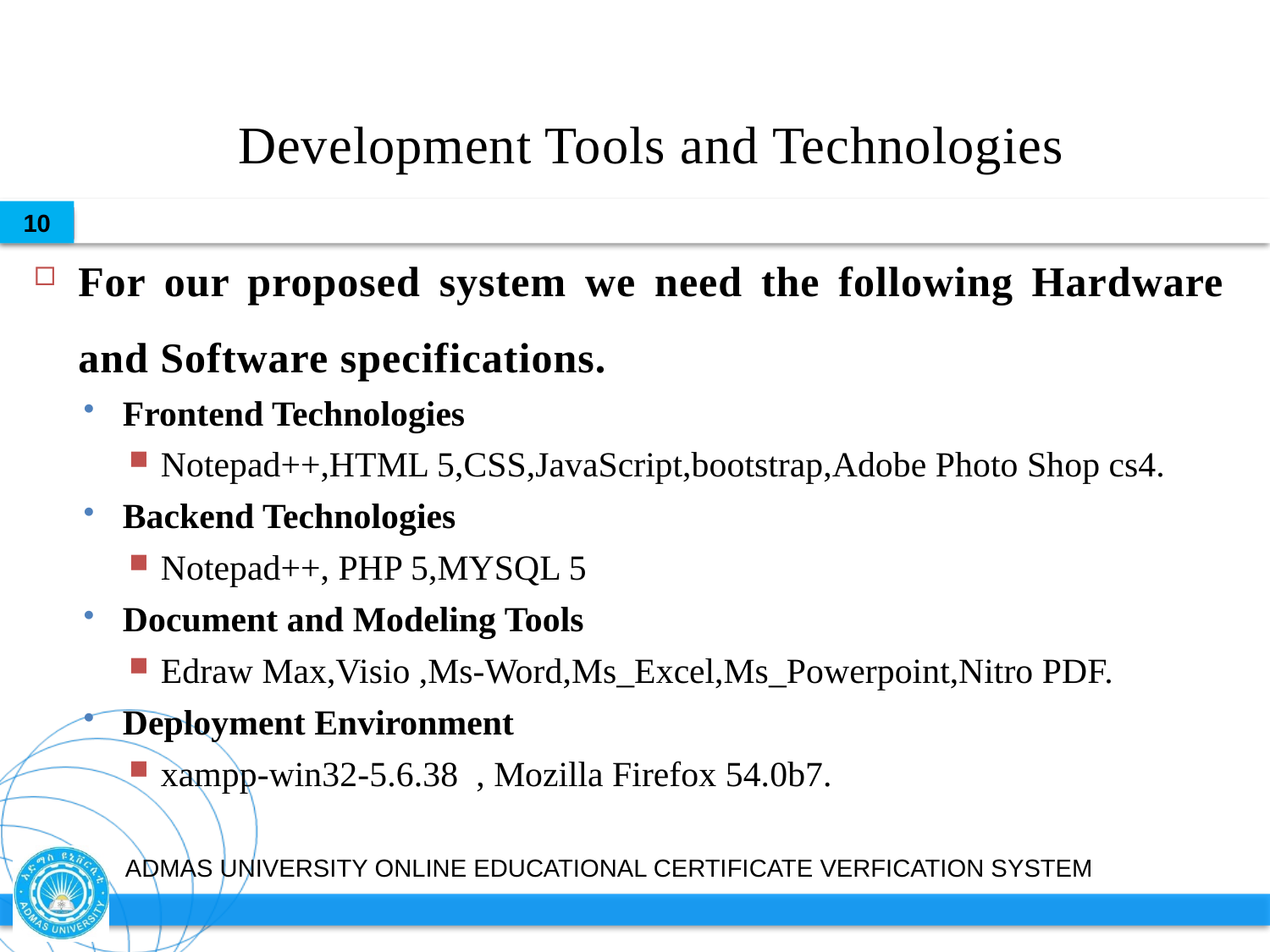

# Development Tools and Technologies
10
For our proposed system we need the following Hardware and Software specifications.
Frontend Technologies
Notepad++,HTML 5,CSS,JavaScript,bootstrap,Adobe Photo Shop cs4.
Backend Technologies
Notepad++, PHP 5,MYSQL 5
Document and Modeling Tools
Edraw Max,Visio ,Ms-Word,Ms_Excel,Ms_Powerpoint,Nitro PDF.
Deployment Environment
xampp-win32-5.6.38  , Mozilla Firefox 54.0b7.